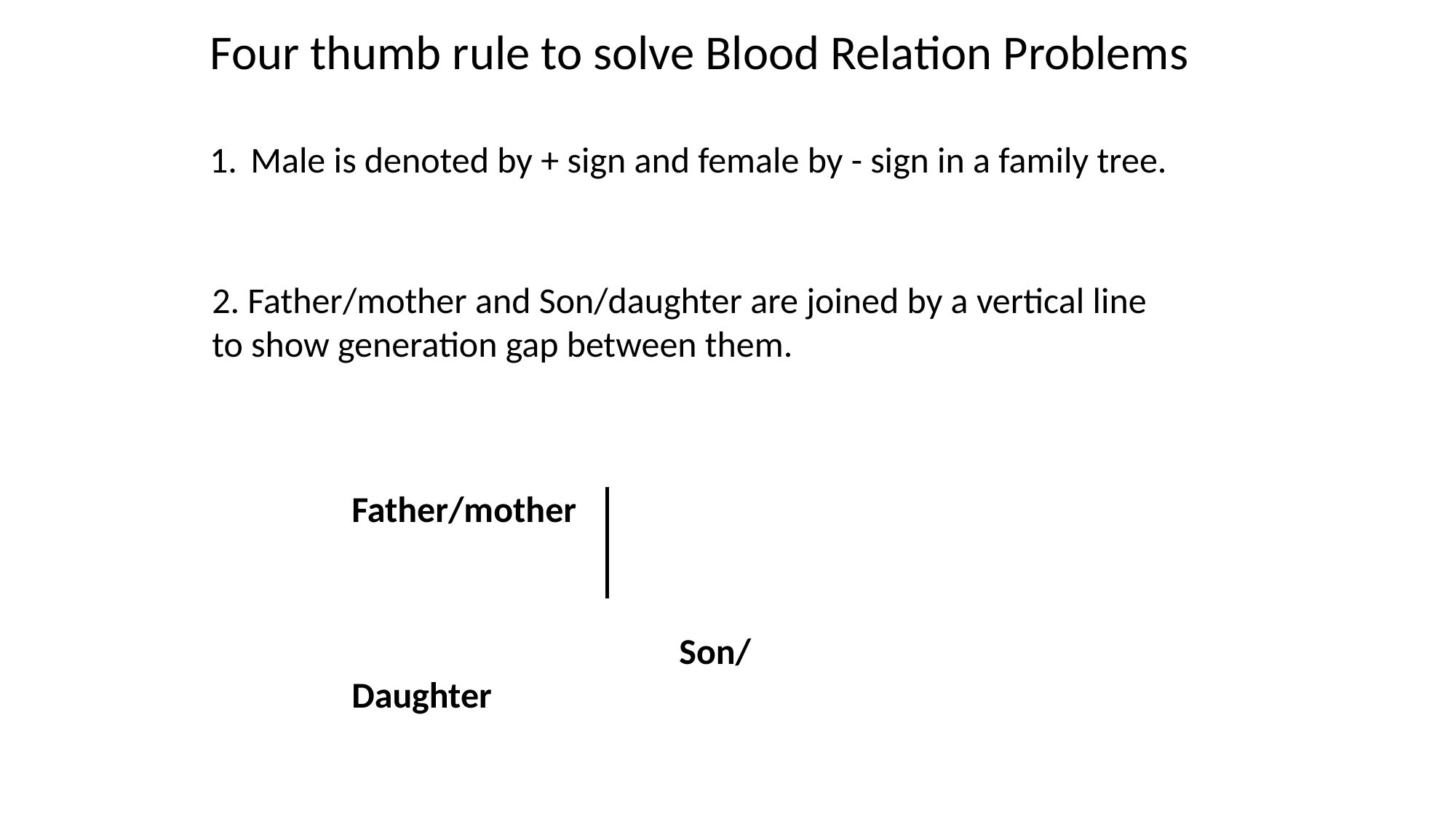

Four thumb rule to solve Blood Relation Problems
Male is denoted by + sign and female by - sign in a family tree.
2. Father/mother and Son/daughter are joined by a vertical line to show generation gap between them.
			Father/mother

			Son/Daughter